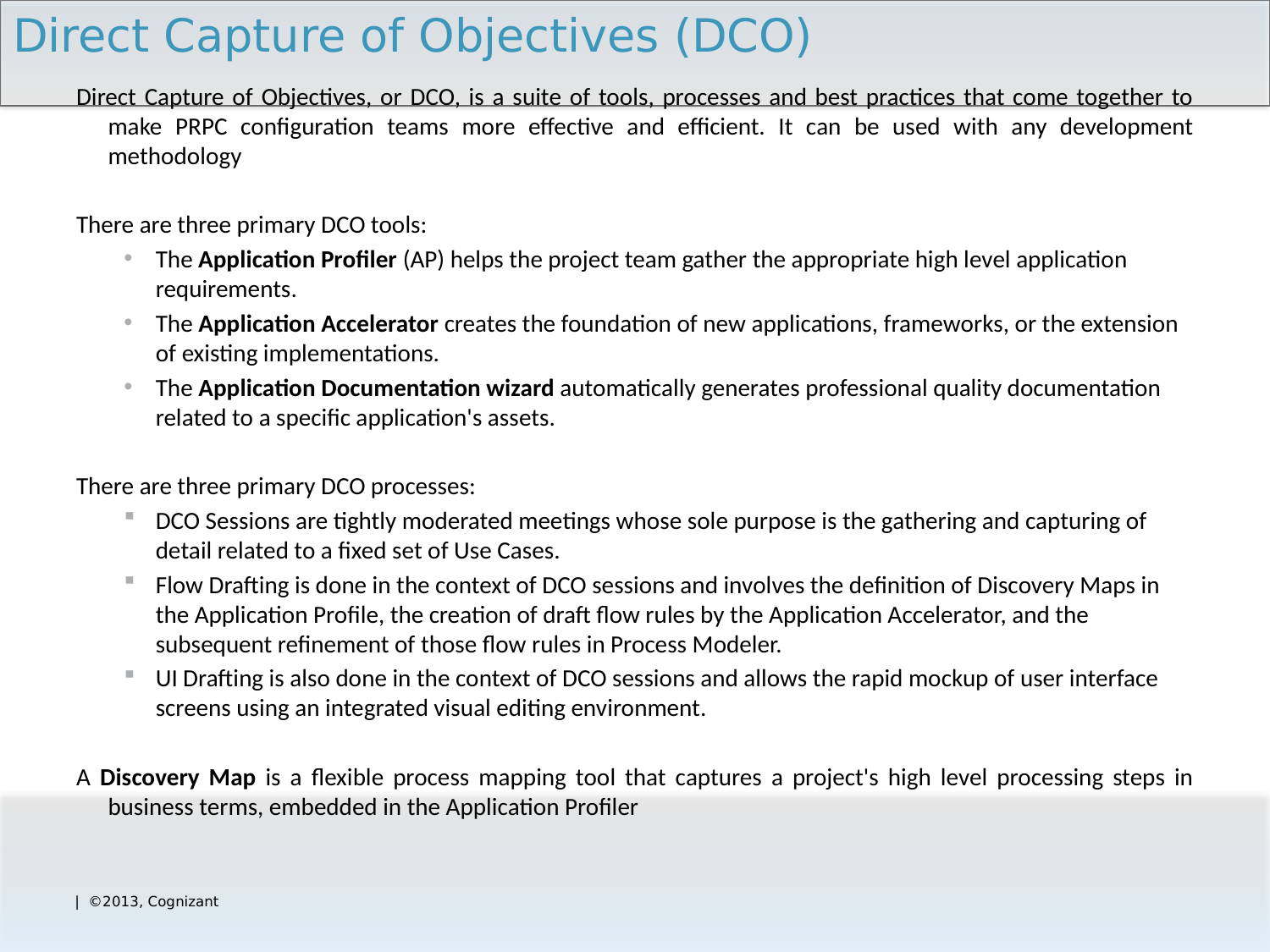

# Direct Capture of Objectives (DCO)
Direct Capture of Objectives, or DCO, is a suite of tools, processes and best practices that come together to make PRPC configuration teams more effective and efficient. It can be used with any development methodology

There are three primary DCO tools:
The Application Profiler (AP) helps the project team gather the appropriate high level application requirements.
The Application Accelerator creates the foundation of new applications, frameworks, or the extension of existing implementations.
The Application Documentation wizard automatically generates professional quality documentation related to a specific application's assets.

There are three primary DCO processes:
DCO Sessions are tightly moderated meetings whose sole purpose is the gathering and capturing of detail related to a fixed set of Use Cases.
Flow Drafting is done in the context of DCO sessions and involves the definition of Discovery Maps in the Application Profile, the creation of draft flow rules by the Application Accelerator, and the subsequent refinement of those flow rules in Process Modeler.
UI Drafting is also done in the context of DCO sessions and allows the rapid mockup of user interface screens using an integrated visual editing environment.

A Discovery Map is a flexible process mapping tool that captures a project's high level processing steps in business terms, embedded in the Application Profiler